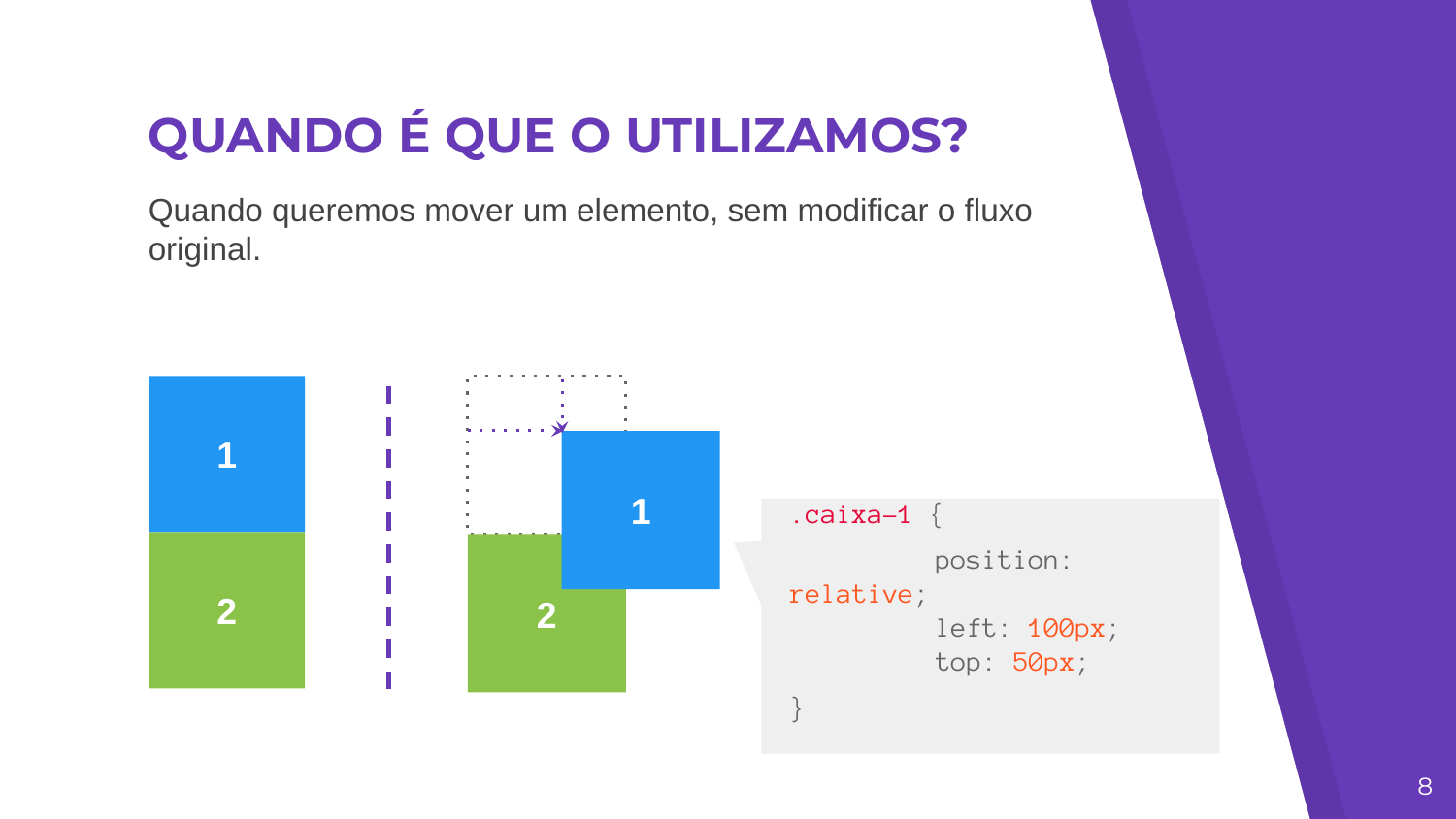

QUANDO É QUE O UTILIZAMOS?
Quando queremos mover um elemento, sem modificar o fluxo original.

1

1
.caixa-1 {
	position: relative;
	left: 100px;
	top: 50px;
}

2
2
8